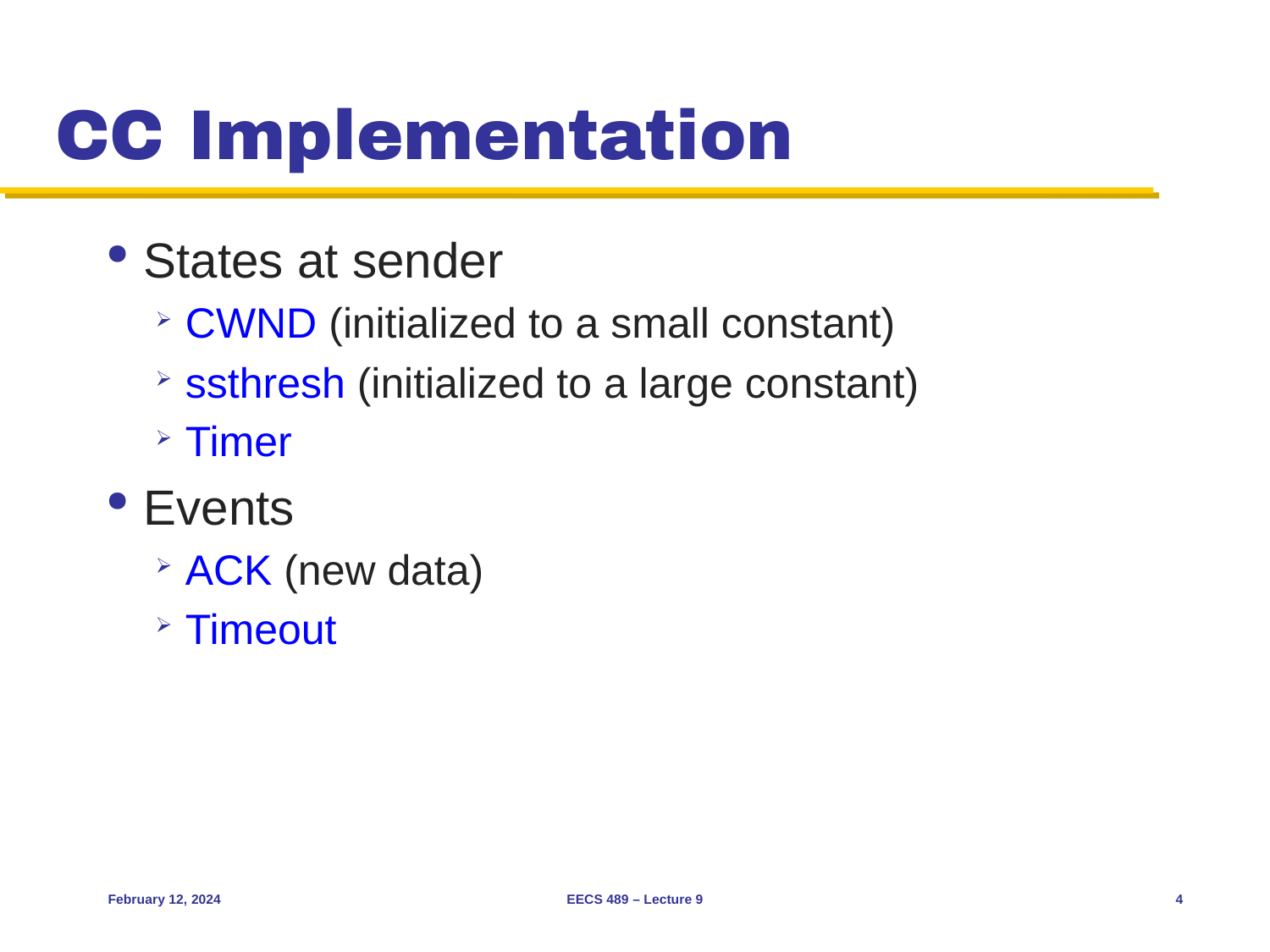

# CC Implementation
States at sender
CWND (initialized to a small constant)
ssthresh (initialized to a large constant)
Timer
Events
ACK (new data)
Timeout
February 12, 2024
EECS 489 – Lecture 9
4